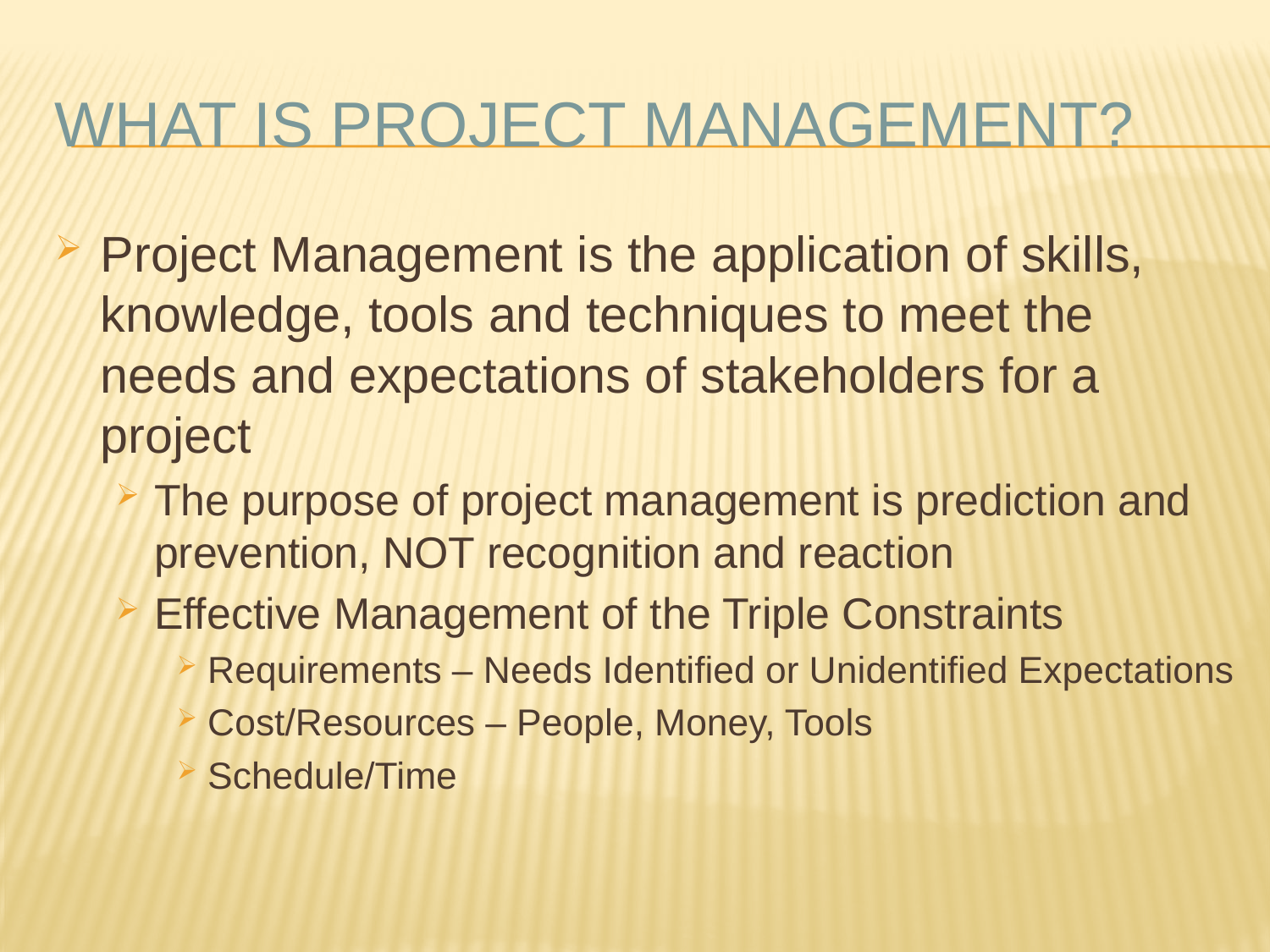

# What is Project Management?
Project Management is the application of skills, knowledge, tools and techniques to meet the needs and expectations of stakeholders for a project
The purpose of project management is prediction and prevention, NOT recognition and reaction
Effective Management of the Triple Constraints
Requirements – Needs Identified or Unidentified Expectations
Cost/Resources – People, Money, Tools
Schedule/Time